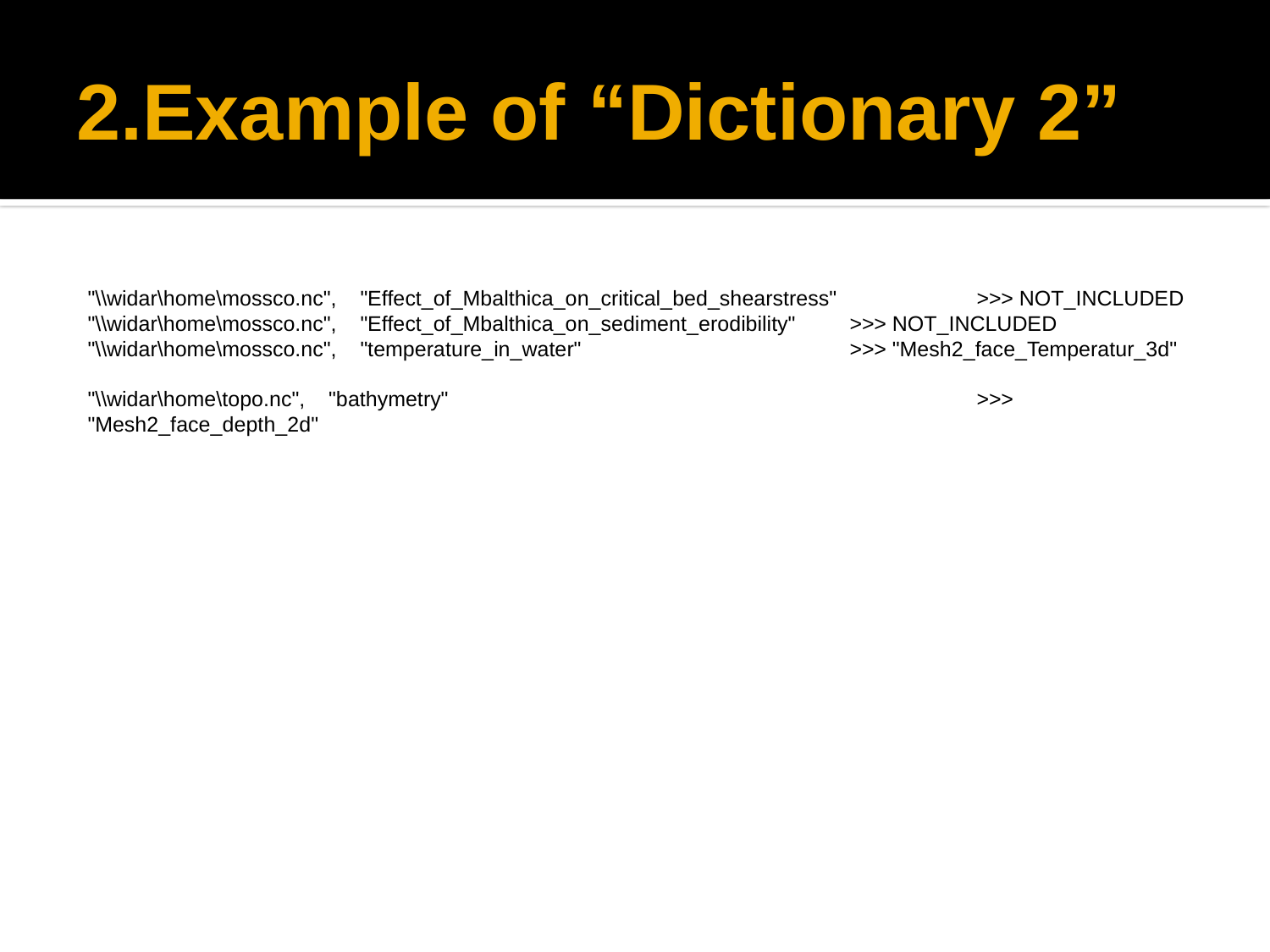

# 2.Example of “Dictionary 2”

"\\widar\home\mossco.nc",    "Effect_of_Mbalthica_on_critical_bed_shearstress"  	>>> NOT_INCLUDED
"\\widar\home\mossco.nc",    "Effect_of_Mbalthica_on_sediment_erodibility"      	>>> NOT_INCLUDED
"\\widar\home\mossco.nc",    "temperature_in_water"                                             	>>> "Mesh2_face_Temperatur_3d"

"\\widar\home\topo.nc",    "bathymetry"                                                       		>>> "Mesh2_face_depth_2d"